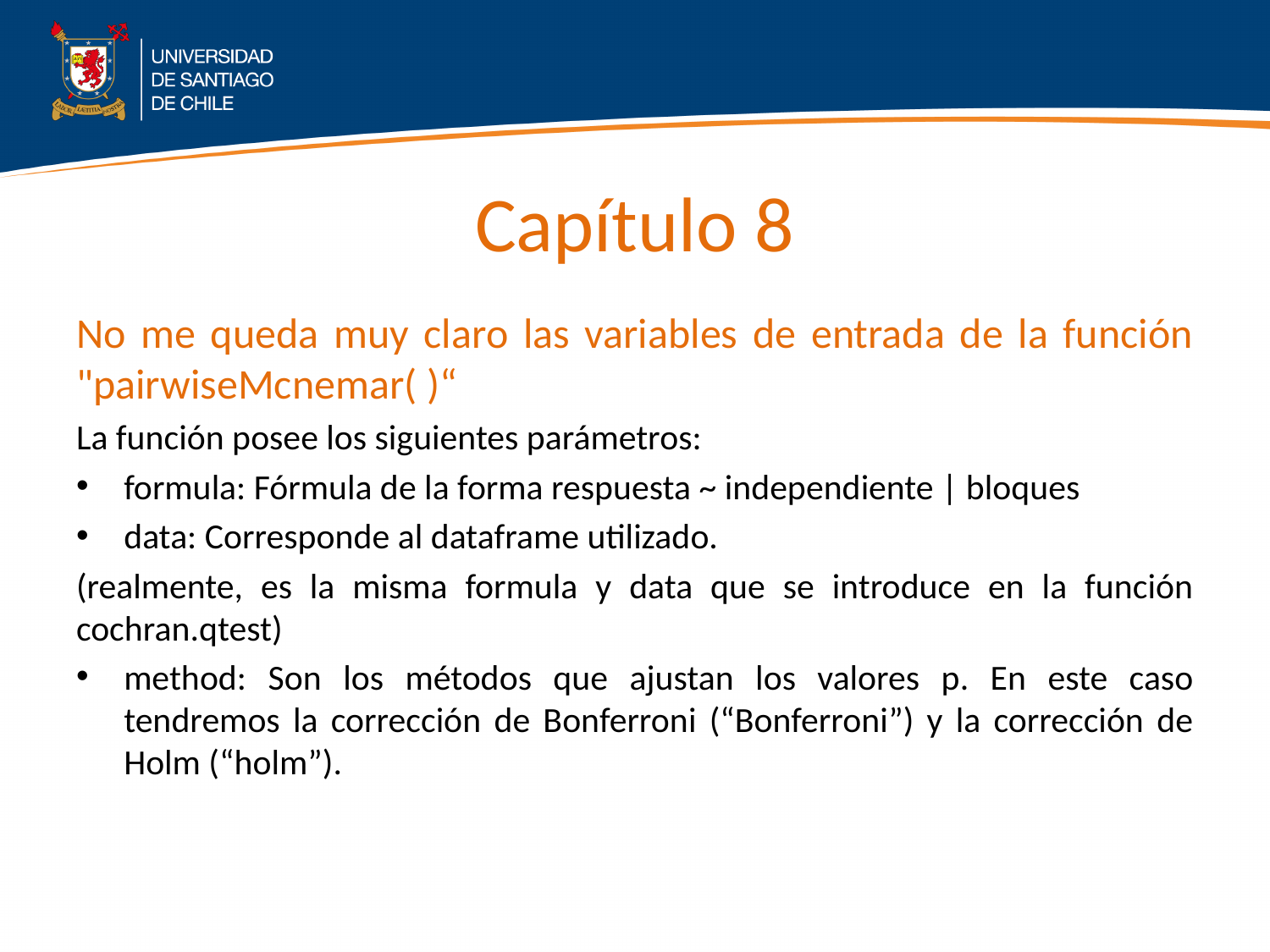

# Capítulo 8
No me queda muy claro las variables de entrada de la función "pairwiseMcnemar( )“
La función posee los siguientes parámetros:
formula: Fórmula de la forma respuesta ~ independiente | bloques
data: Corresponde al dataframe utilizado.
(realmente, es la misma formula y data que se introduce en la función cochran.qtest)
method: Son los métodos que ajustan los valores p. En este caso tendremos la corrección de Bonferroni (“Bonferroni”) y la corrección de Holm (“holm”).